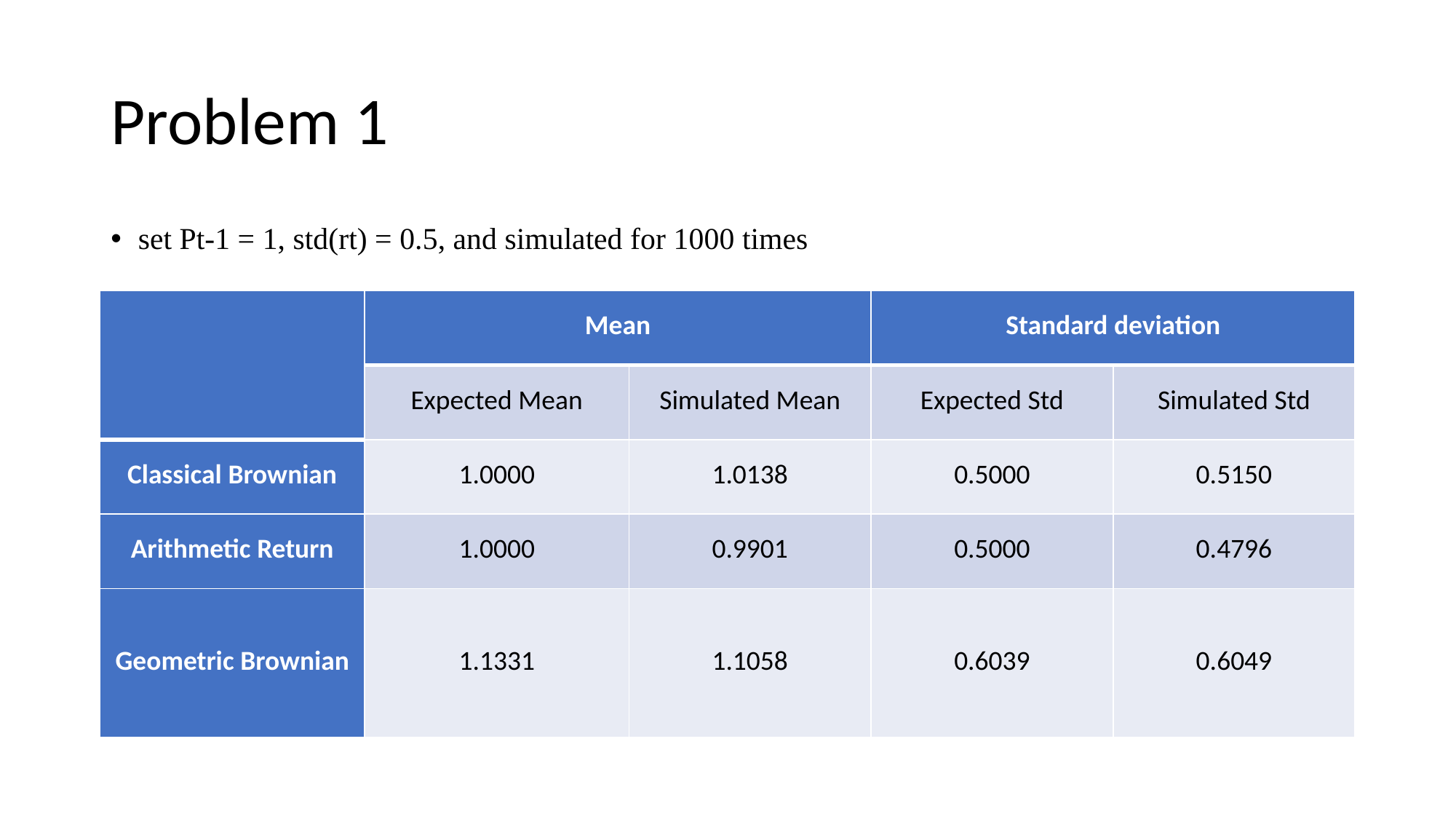

# Problem 1
set Pt-1 = 1, std(rt) = 0.5, and simulated for 1000 times

|  | Mean |  | Standard deviation |  |
| --- | --- | --- | --- | --- |
|  | Expected Mean | Simulated Mean | Expected Std | Simulated Std |
| Classical Brownian | 1.0000 | 1.0138 | 0.5000 | 0.5150 |
| Arithmetic Return | 1.0000 | 0.9901 | 0.5000 | 0.4796 |
| Geometric Brownian | 1.1331 | 1.1058 | 0.6039 | 0.6049 |